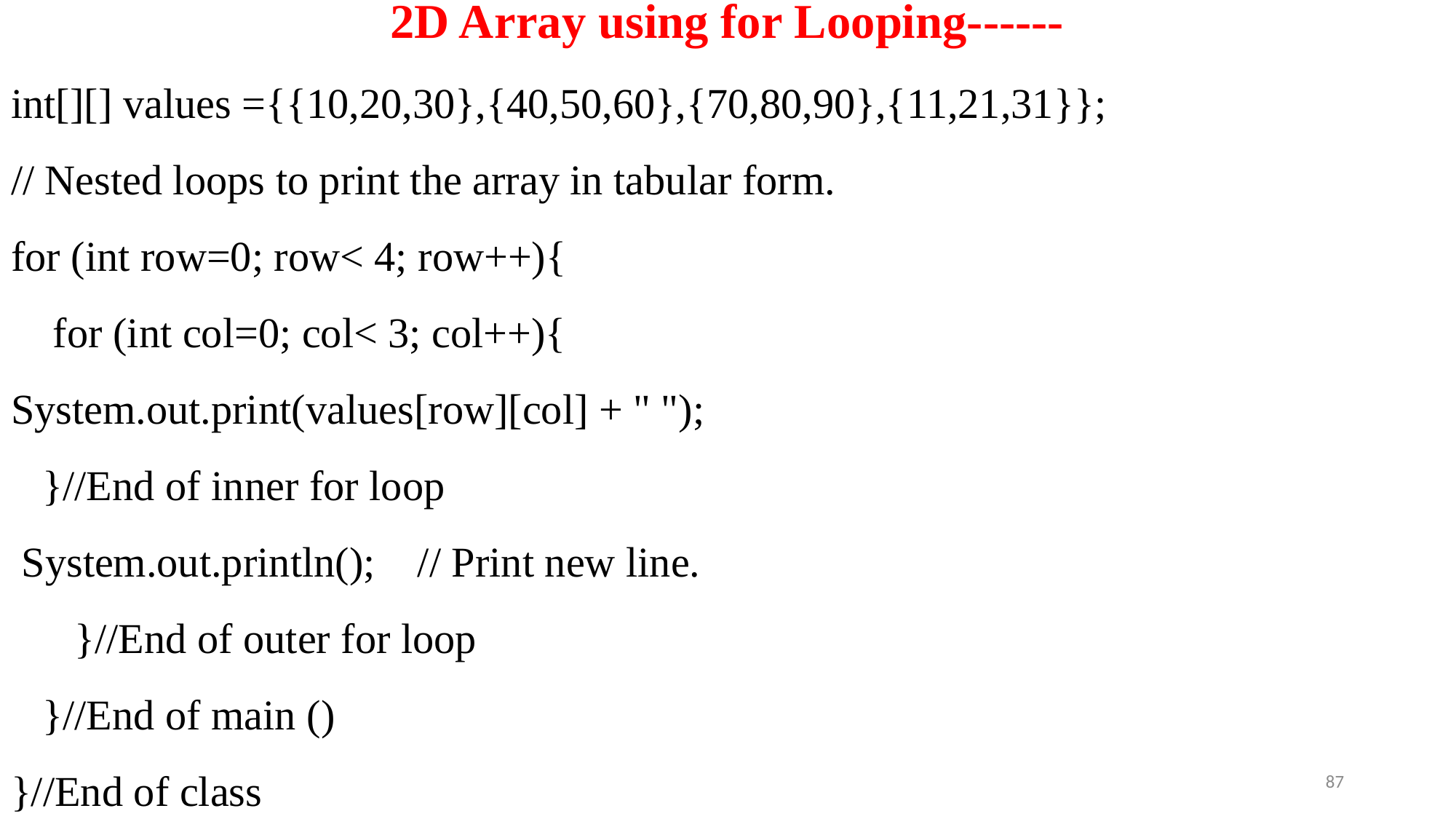

# 2D Array using for Looping------
int[][] values ={{10,20,30},{40,50,60},{70,80,90},{11,21,31}};
// Nested loops to print the array in tabular form.
for (int row=0; row< 4; row++){
    for (int col=0; col< 3; col++){
System.out.print(values[row][col] + " ");
   }//End of inner for loop
 System.out.println();    // Print new line.
      }//End of outer for loop
   }//End of main ()
}//End of class
87